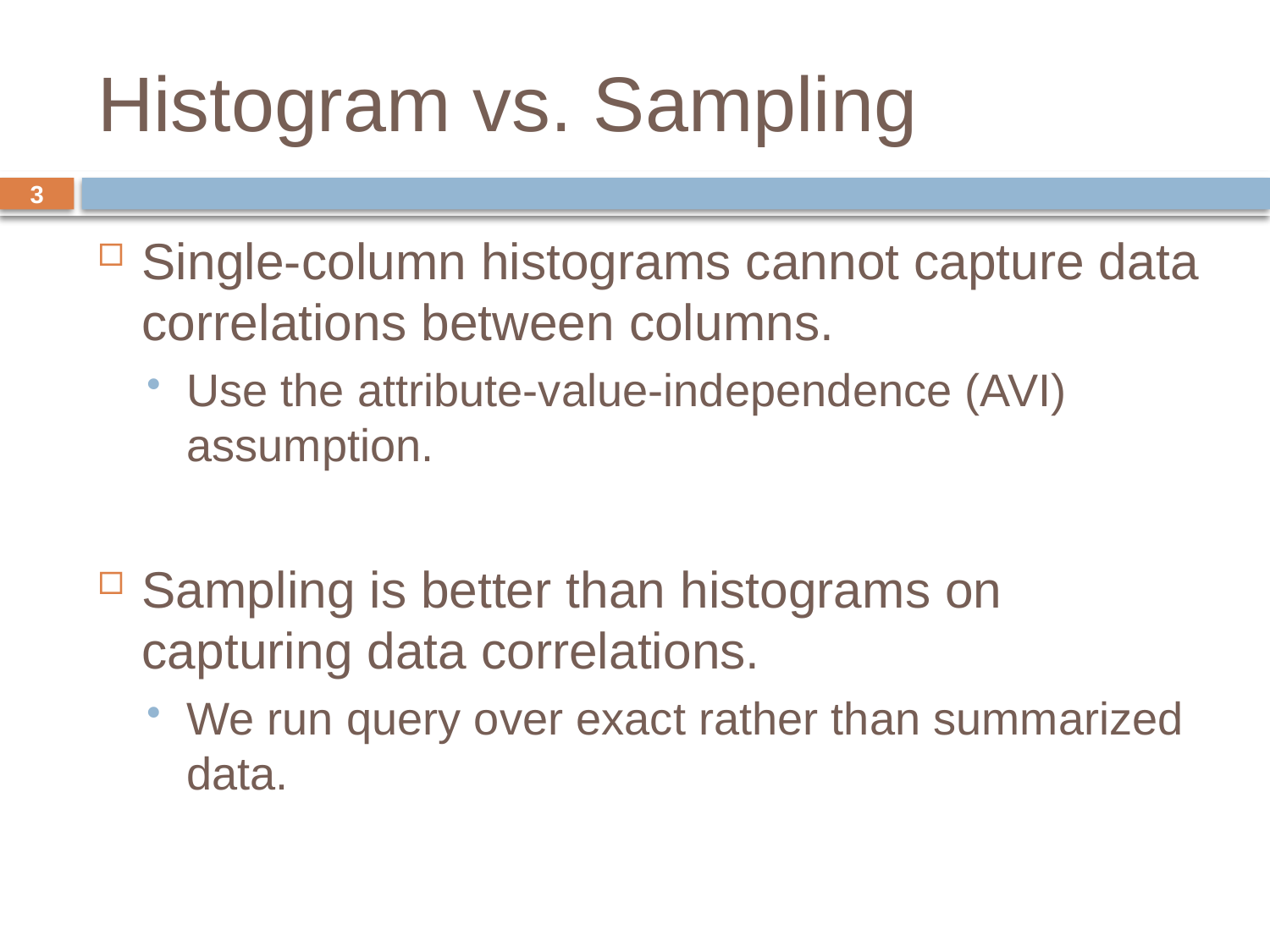

# Histogram vs. Sampling
3
Single-column histograms cannot capture data correlations between columns.
Use the attribute-value-independence (AVI) assumption.

Sampling is better than histograms on capturing data correlations.
We run query over exact rather than summarized data.